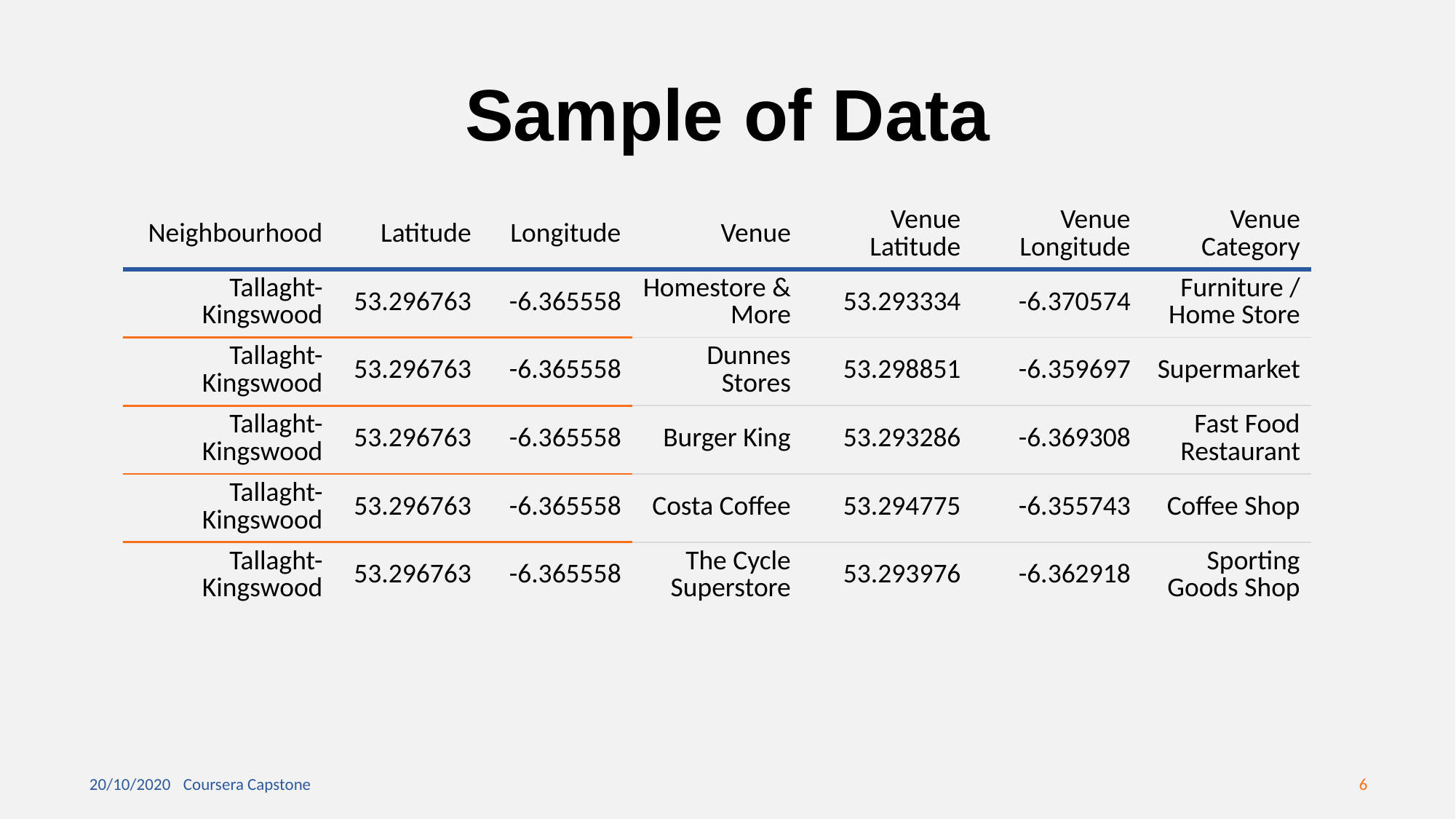

# Sample of Data
| Neighbourhood | Latitude | Longitude | Venue | Venue Latitude | Venue Longitude | Venue Category |
| --- | --- | --- | --- | --- | --- | --- |
| Tallaght-Kingswood | 53.296763 | -6.365558 | Homestore & More | 53.293334 | -6.370574 | Furniture / Home Store |
| Tallaght-Kingswood | 53.296763 | -6.365558 | Dunnes Stores | 53.298851 | -6.359697 | Supermarket |
| Tallaght-Kingswood | 53.296763 | -6.365558 | Burger King | 53.293286 | -6.369308 | Fast Food Restaurant |
| Tallaght-Kingswood | 53.296763 | -6.365558 | Costa Coffee | 53.294775 | -6.355743 | Coffee Shop |
| Tallaght-Kingswood | 53.296763 | -6.365558 | The Cycle Superstore | 53.293976 | -6.362918 | Sporting Goods Shop |